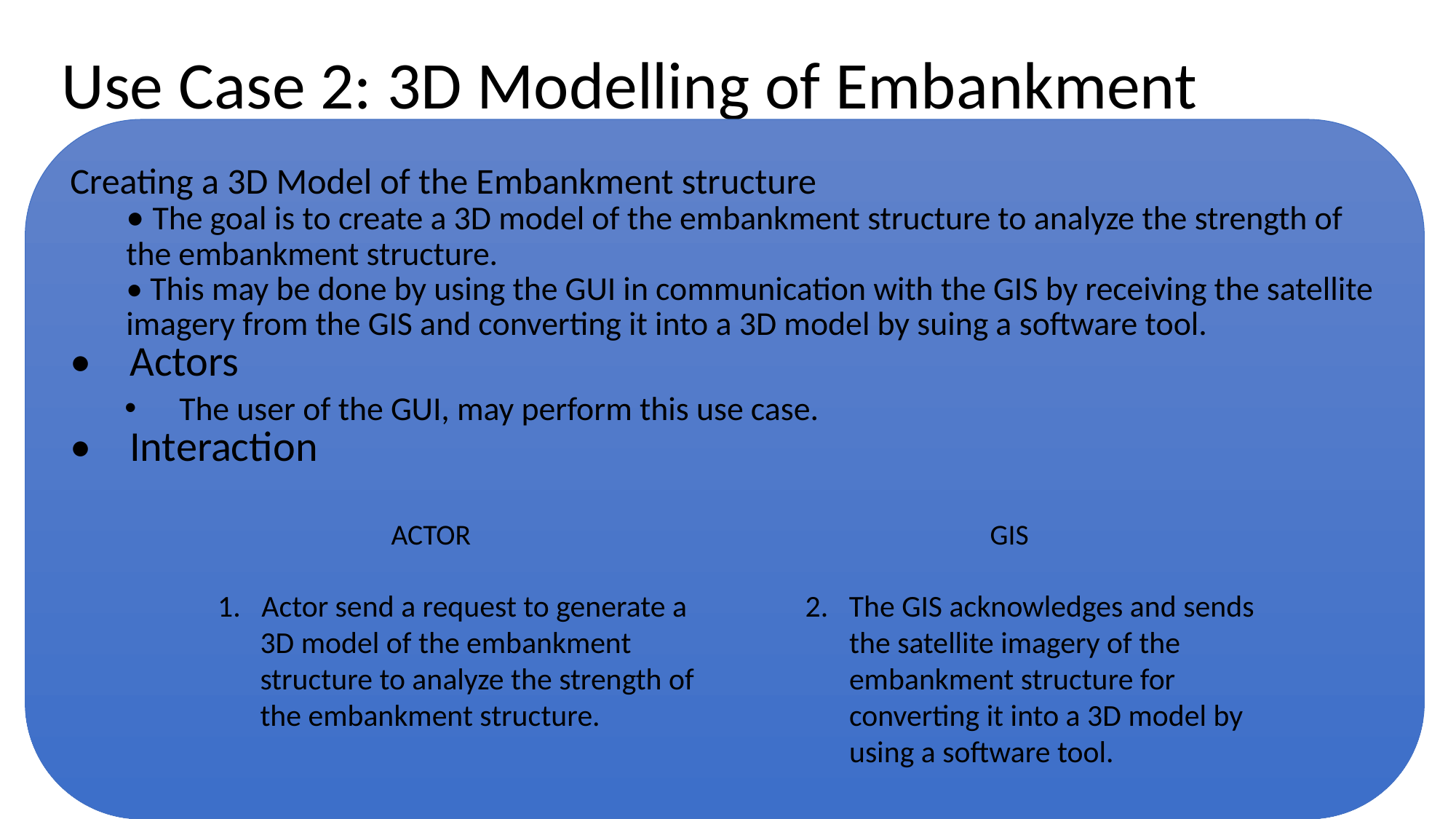

# Use Case 2: 3D Modelling of Embankment
Creating a 3D Model of the Embankment structure
• The goal is to create a 3D model of the embankment structure to analyze the strength of the embankment structure.
• This may be done by using the GUI in communication with the GIS by receiving the satellite imagery from the GIS and converting it into a 3D model by suing a software tool.
•    Actors
The user of the GUI, may perform this use case.
•    Interaction

ACTOR
GIS
1.   Actor send a request to generate a 3D model of the embankment structure to analyze the strength of the embankment structure.
2.   The GIS acknowledges and sends the satellite imagery of the embankment structure for converting it into a 3D model by using a software tool.